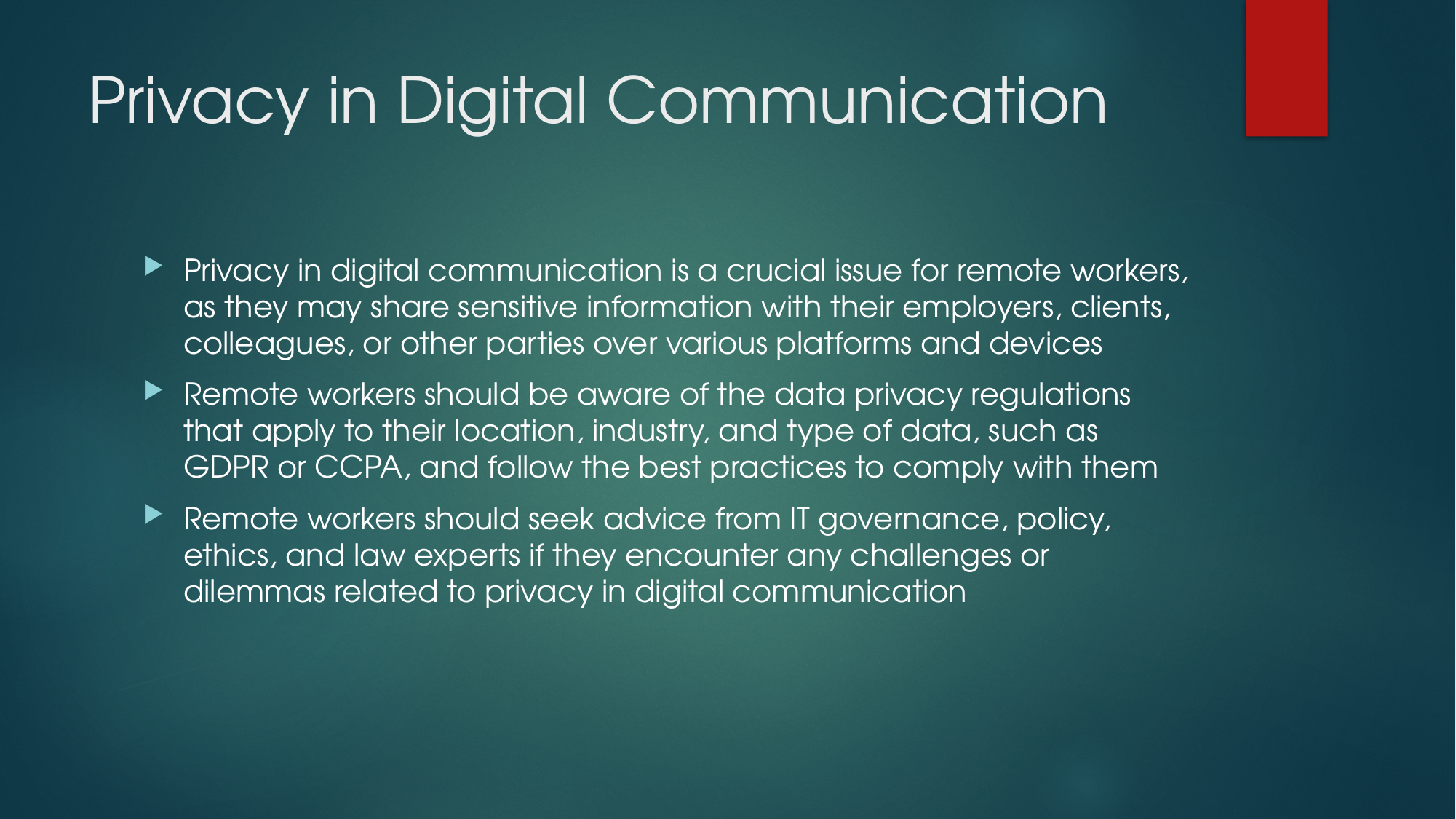

# Privacy in Digital Communication
Privacy in digital communication is a crucial issue for remote workers, as they may share sensitive information with their employers, clients, colleagues, or other parties over various platforms and devices
Remote workers should be aware of the data privacy regulations that apply to their location, industry, and type of data, such as GDPR or CCPA, and follow the best practices to comply with them
Remote workers should seek advice from IT governance, policy, ethics, and law experts if they encounter any challenges or dilemmas related to privacy in digital communication